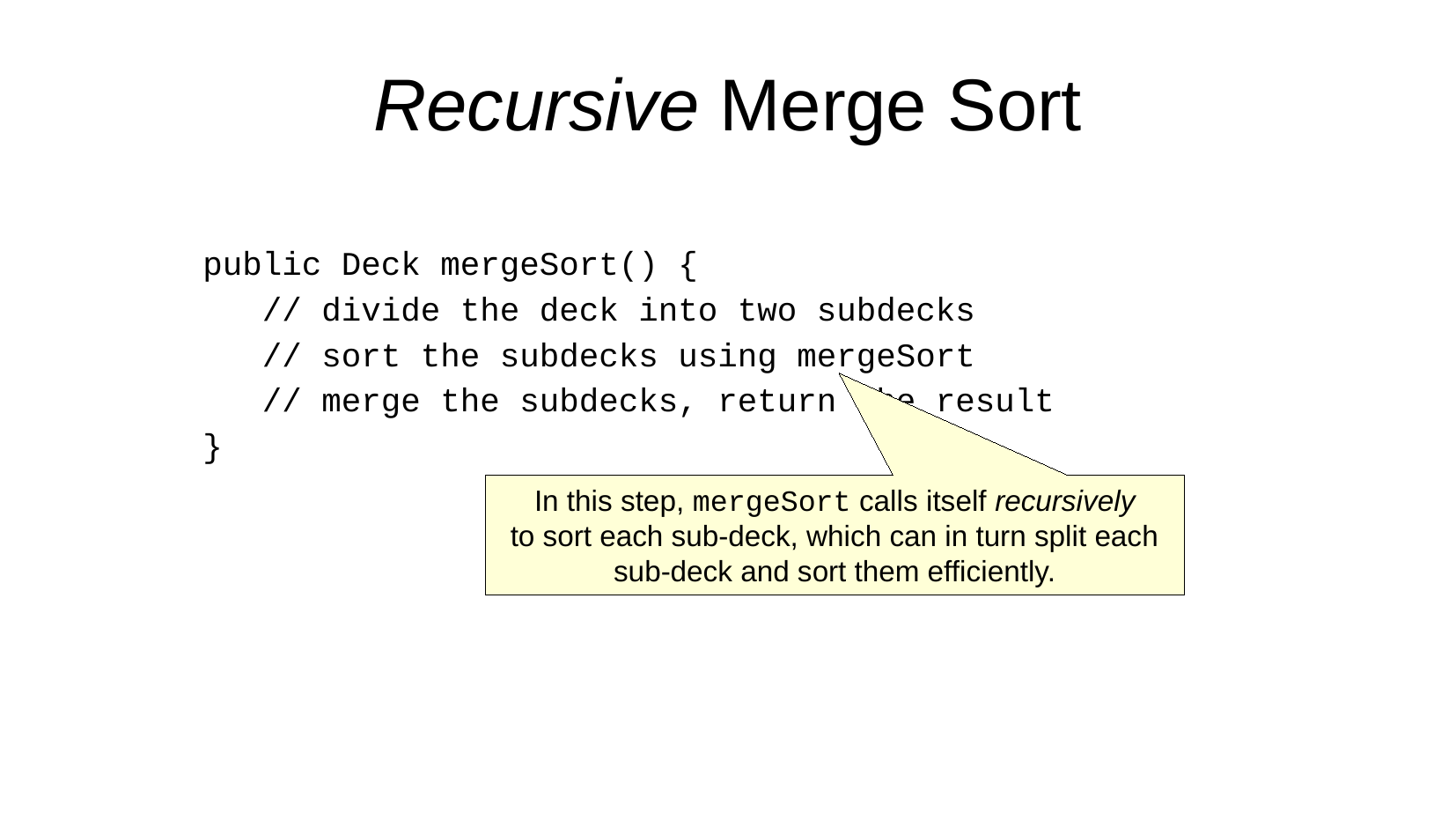

Recursive Merge Sort
public Deck mergeSort() {
   // divide the deck into two subdecks
   // sort the subdecks using mergeSort
   // merge the subdecks, return the result
}

In this step, mergeSort calls itself recursively
to sort each sub-deck, which can in turn split each
sub-deck and sort them efficiently.